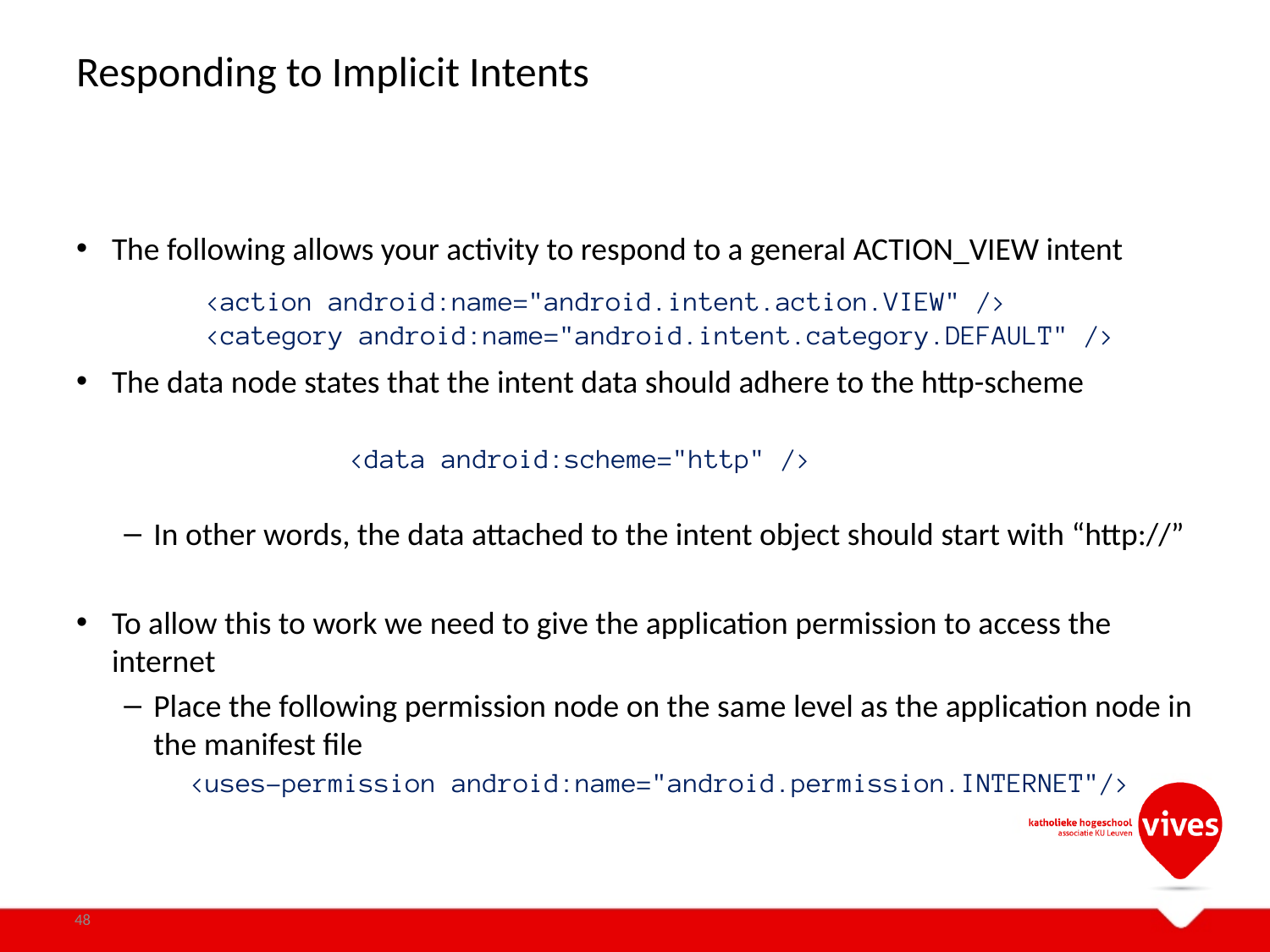

# Responding to Implicit Intents
The following allows your activity to respond to a general ACTION_VIEW intent

The data node states that the intent data should adhere to the http-scheme

In other words, the data attached to the intent object should start with “http://”

To allow this to work we need to give the application permission to access the internet
Place the following permission node on the same level as the application node in the manifest file
<action android:name="android.intent.action.VIEW" />
<category android:name="android.intent.category.DEFAULT" />
<data android:scheme="http" />
<uses-permission android:name="android.permission.INTERNET"/>
48